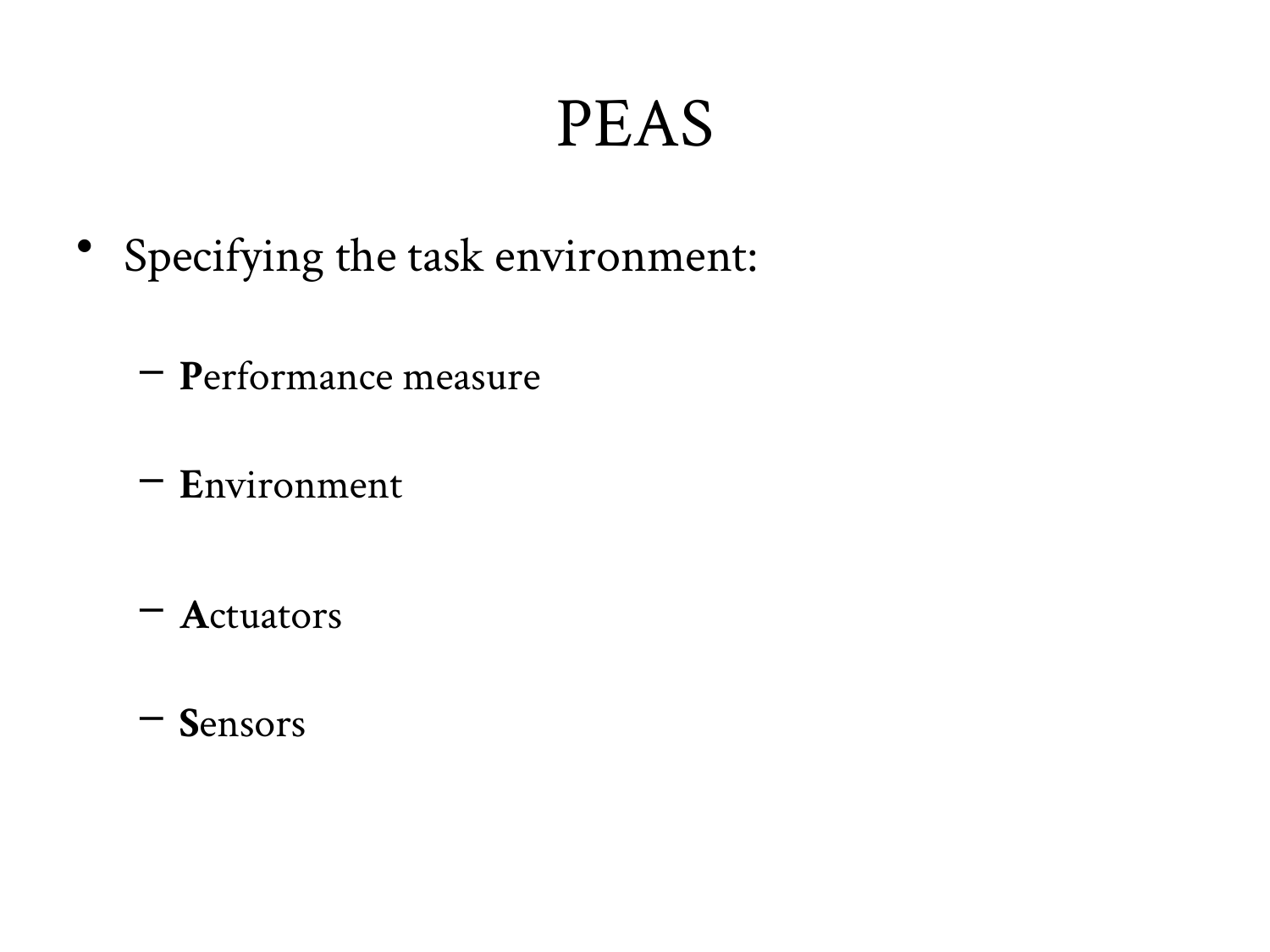

# PEAS
Specifying the task environment:

Performance measure

Environment

Actuators

Sensors